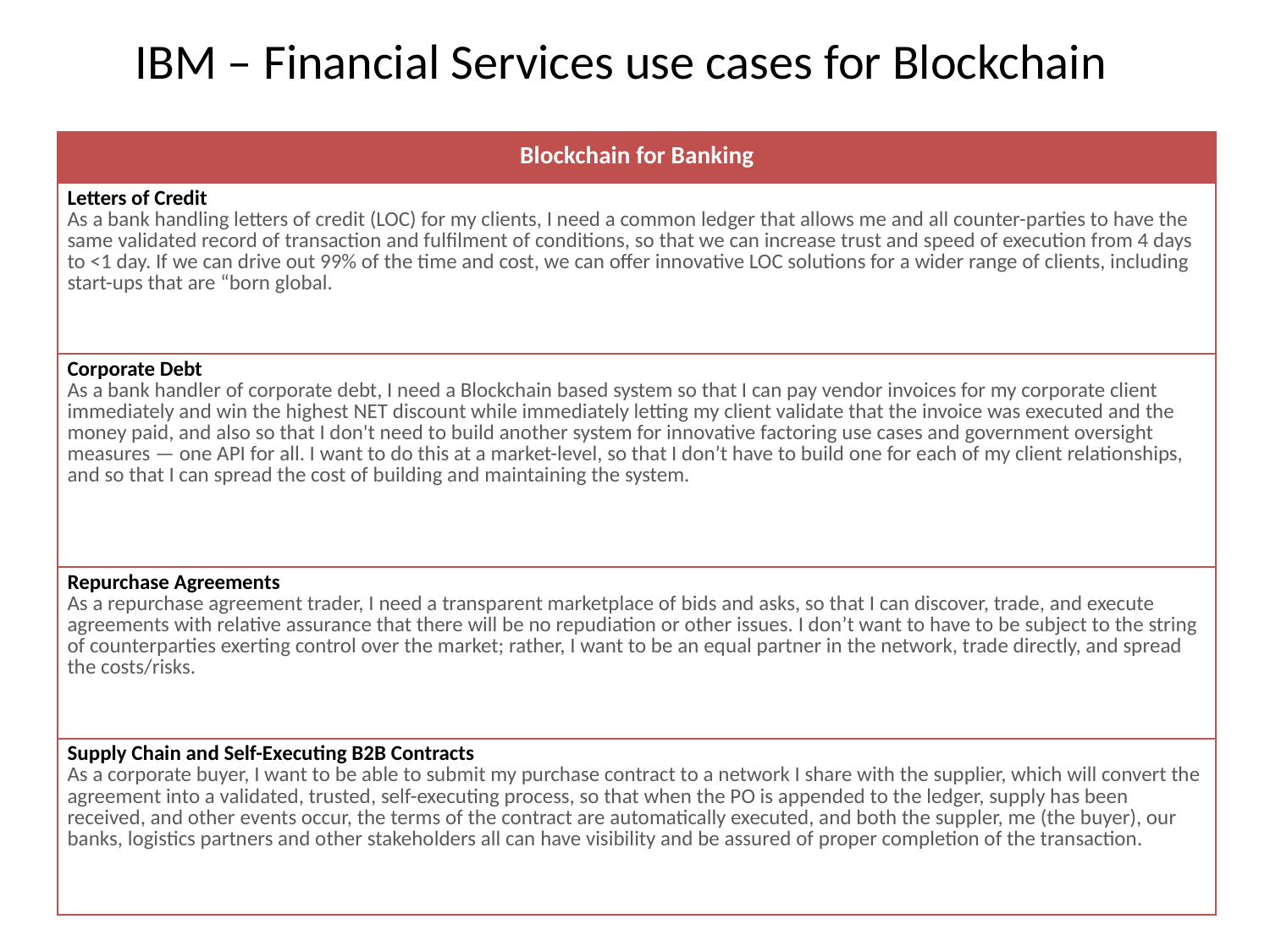

# IBM – Financial Services use cases for Blockchain
| Blockchain for Banking |
| --- |
| Letters of Credit As a bank handling letters of credit (LOC) for my clients, I need a common ledger that allows me and all counter-parties to have the same validated record of transaction and fulfilment of conditions, so that we can increase trust and speed of execution from 4 days to <1 day. If we can drive out 99% of the time and cost, we can offer innovative LOC solutions for a wider range of clients, including start-ups that are “born global. |
| Corporate Debt As a bank handler of corporate debt, I need a Blockchain based system so that I can pay vendor invoices for my corporate client immediately and win the highest NET discount while immediately letting my client validate that the invoice was executed and the money paid, and also so that I don't need to build another system for innovative factoring use cases and government oversight measures — one API for all. I want to do this at a market-level, so that I don’t have to build one for each of my client relationships, and so that I can spread the cost of building and maintaining the system. |
| Repurchase Agreements As a repurchase agreement trader, I need a transparent marketplace of bids and asks, so that I can discover, trade, and execute agreements with relative assurance that there will be no repudiation or other issues. I don’t want to have to be subject to the string of counterparties exerting control over the market; rather, I want to be an equal partner in the network, trade directly, and spread the costs/risks. |
| Supply Chain and Self-Executing B2B Contracts As a corporate buyer, I want to be able to submit my purchase contract to a network I share with the supplier, which will convert the agreement into a validated, trusted, self-executing process, so that when the PO is appended to the ledger, supply has been received, and other events occur, the terms of the contract are automatically executed, and both the suppler, me (the buyer), our banks, logistics partners and other stakeholders all can have visibility and be assured of proper completion of the transaction. |